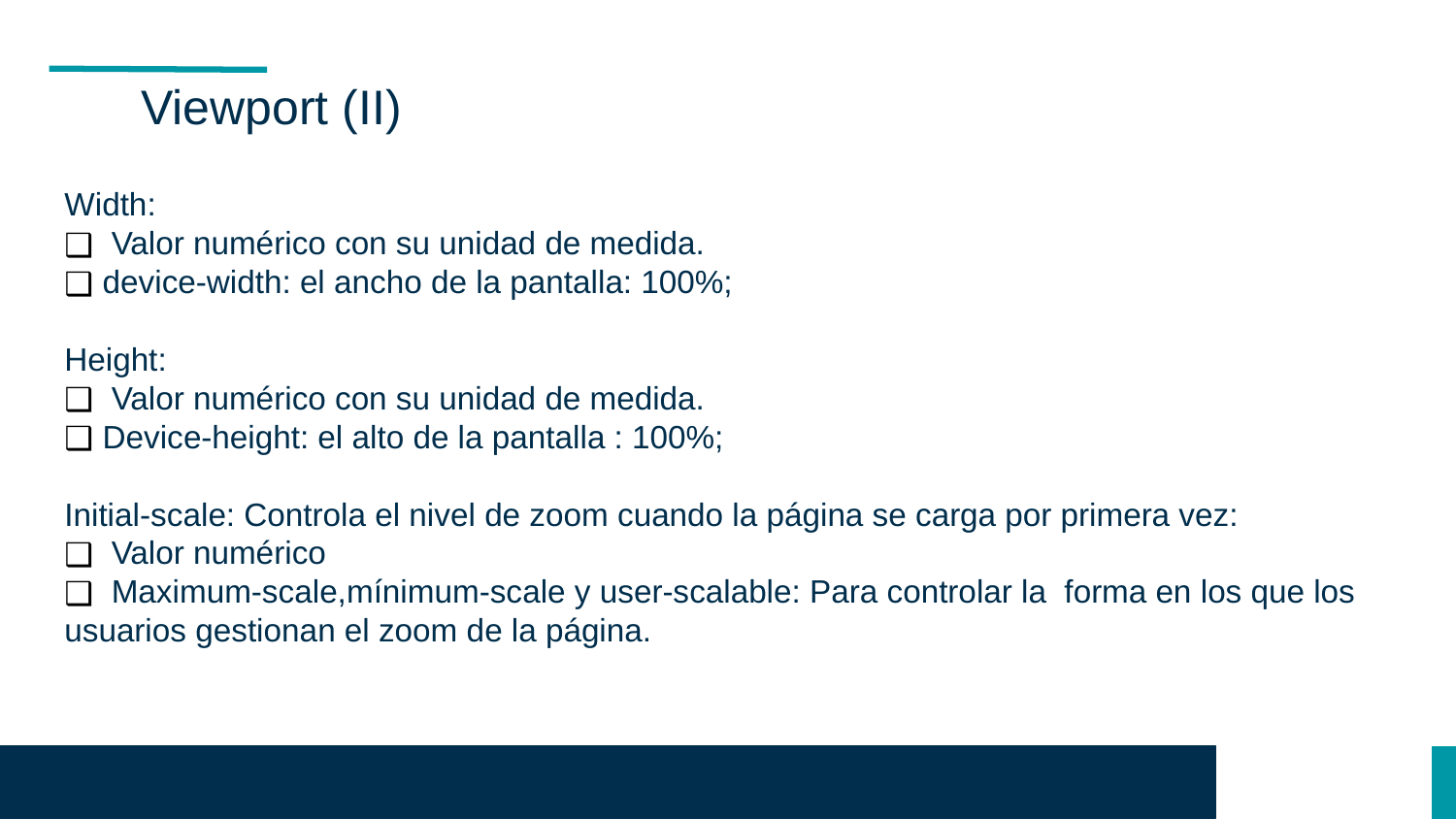

Viewport (II)

Width:
  Valor numérico con su unidad de medida.
 device-width: el ancho de la pantalla: 100%;

Height:
  Valor numérico con su unidad de medida.
 Device-height: el alto de la pantalla : 100%;

Initial-scale: Controla el nivel de zoom cuando la página se carga por primera vez:
  Valor numérico
  Maximum-scale,mínimum-scale y user-scalable: Para controlar la  forma en los que los usuarios gestionan el zoom de la página.